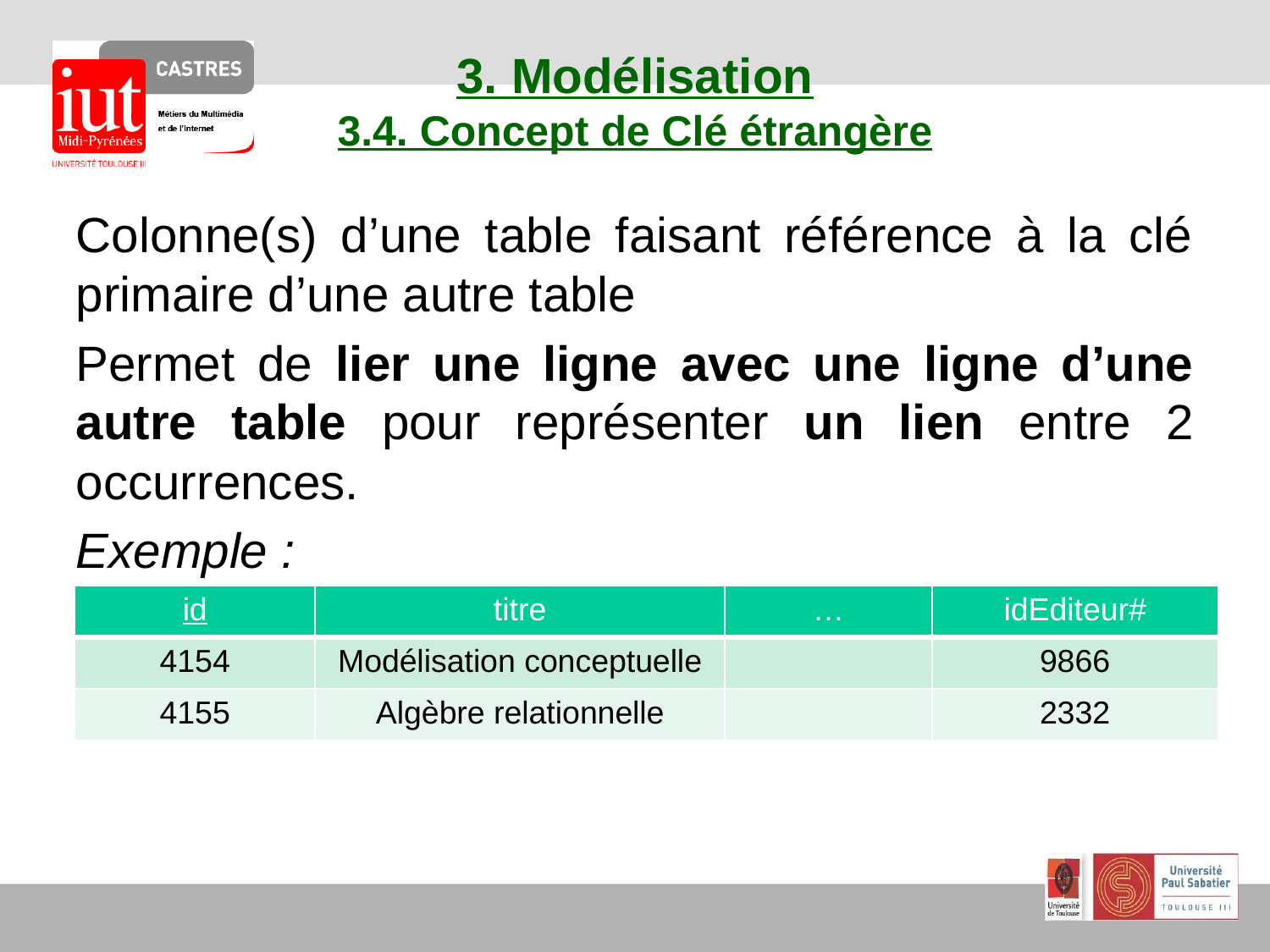

# 3. Modélisation 3.4. Concept de Clé étrangère
Colonne(s) d’une table faisant référence à la clé primaire d’une autre table
Permet de lier une ligne avec une ligne d’une autre table pour représenter un lien entre 2 occurrences.
Exemple :

| id | titre | … | idEditeur# |
| --- | --- | --- | --- |
| 4154 | Modélisation conceptuelle |  | 9866 |
| 4155 | Algèbre relationnelle |  | 2332 |